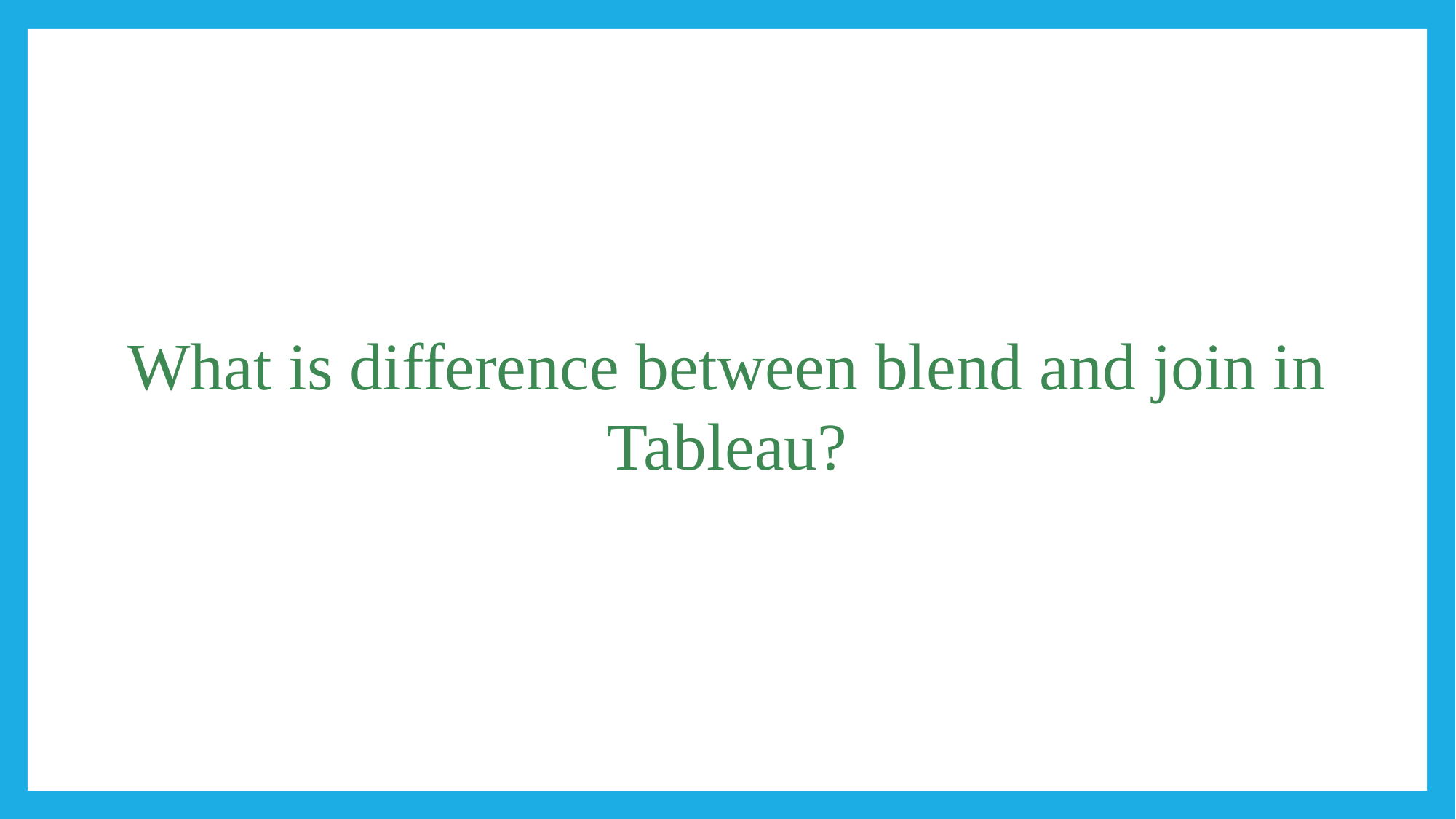

#
What is difference between blend and join in Tableau?